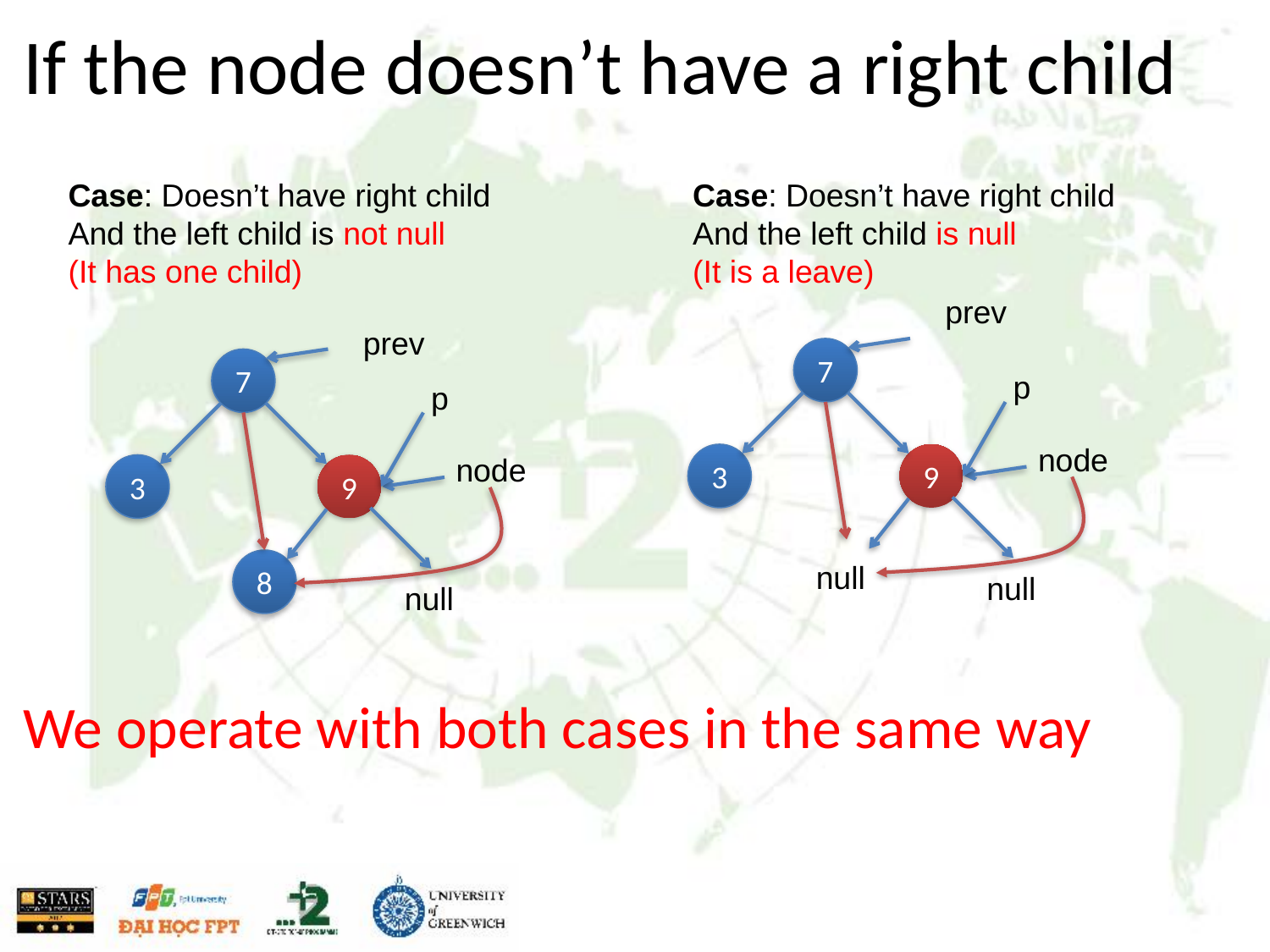

# If the node doesn’t have a right child
Case: Doesn’t have right child
And the left child is not null
(It has one child)
Case: Doesn’t have right child
And the left child is null
(It is a leave)
prev
prev
7
7
p
p
node
node
3
9
3
9

8
null
null
null
We operate with both cases in the same way